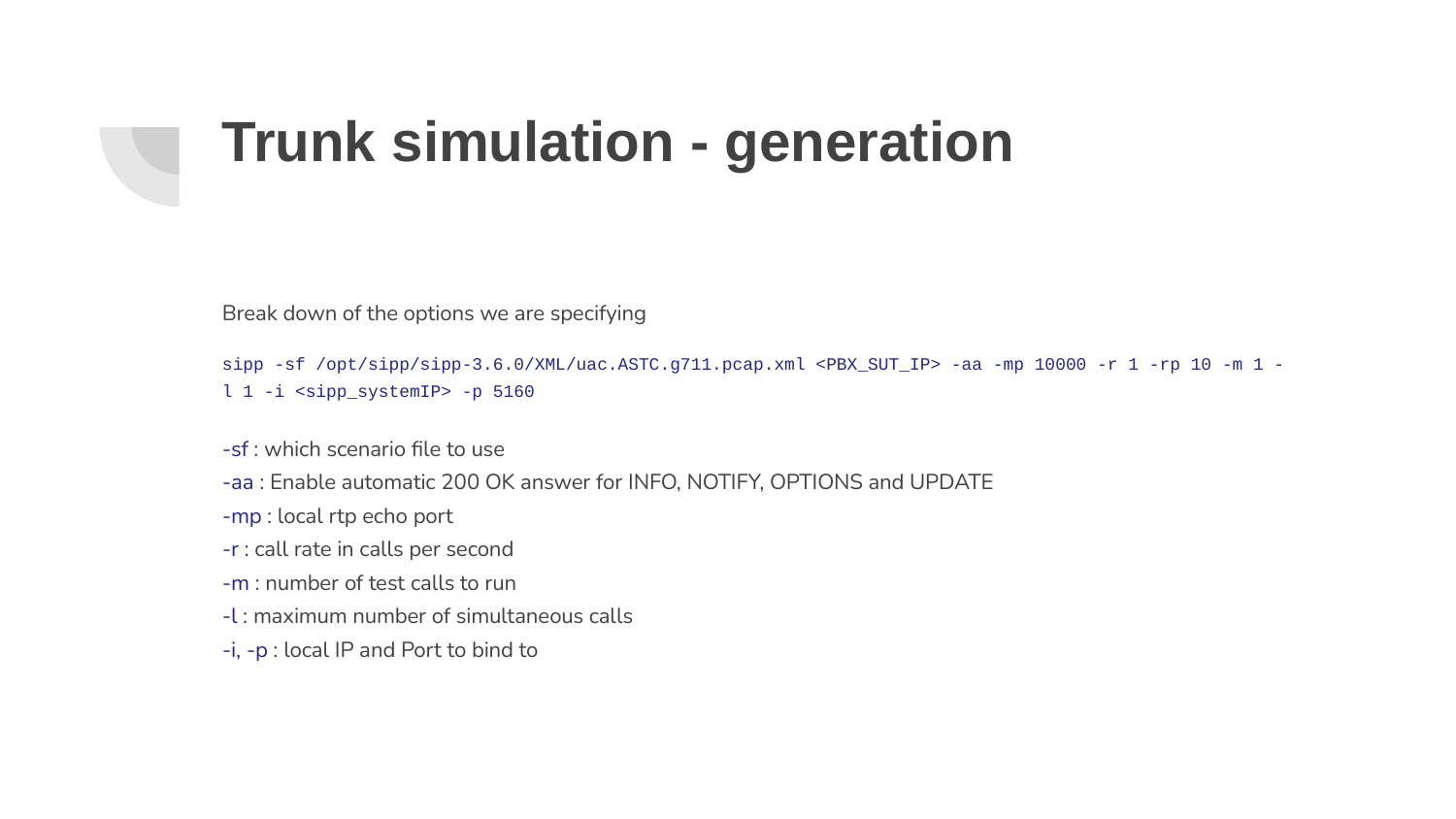

# Trunk simulation - generation
Break down of the options we are specifying
sipp -sf /opt/sipp/sipp-3.6.0/XML/uac.ASTC.g711.pcap.xml <PBX_SUT_IP> -aa -mp 10000 -r 1 -rp 10 -m 1 -l 1 -i <sipp_systemIP> -p 5160

-sf : which scenario file to use
-aa : Enable automatic 200 OK answer for INFO, NOTIFY, OPTIONS and UPDATE
-mp : local rtp echo port
-r : call rate in calls per second
-m : number of test calls to run
-l : maximum number of simultaneous calls
-i, -p : local IP and Port to bind to